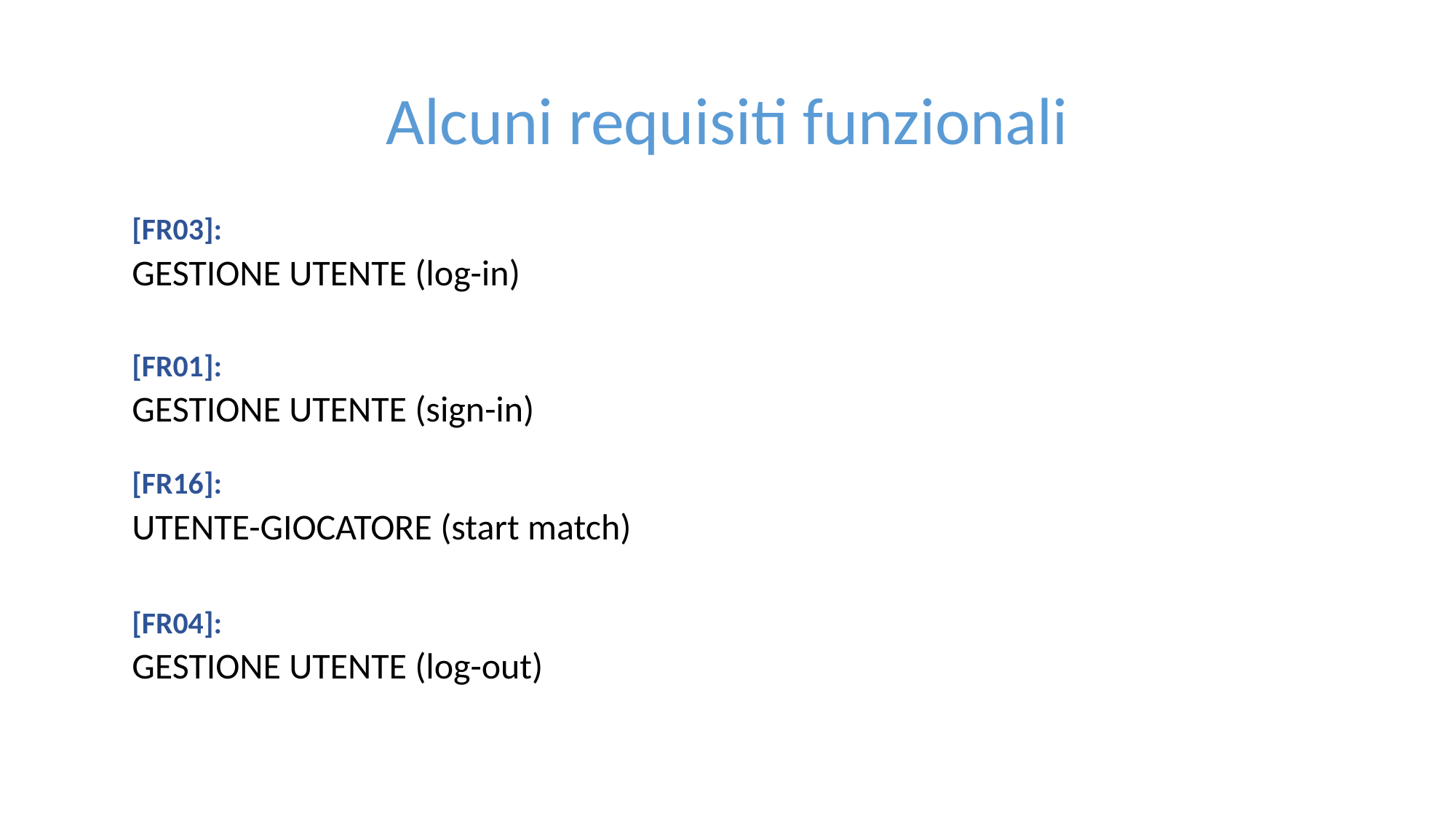

# Alcuni requisiti funzionali
[FR03]:
GESTIONE UTENTE (log-in)
[FR01]:
GESTIONE UTENTE (sign-in)
[FR16]:
UTENTE-GIOCATORE (start match)
[FR04]:
GESTIONE UTENTE (log-out)